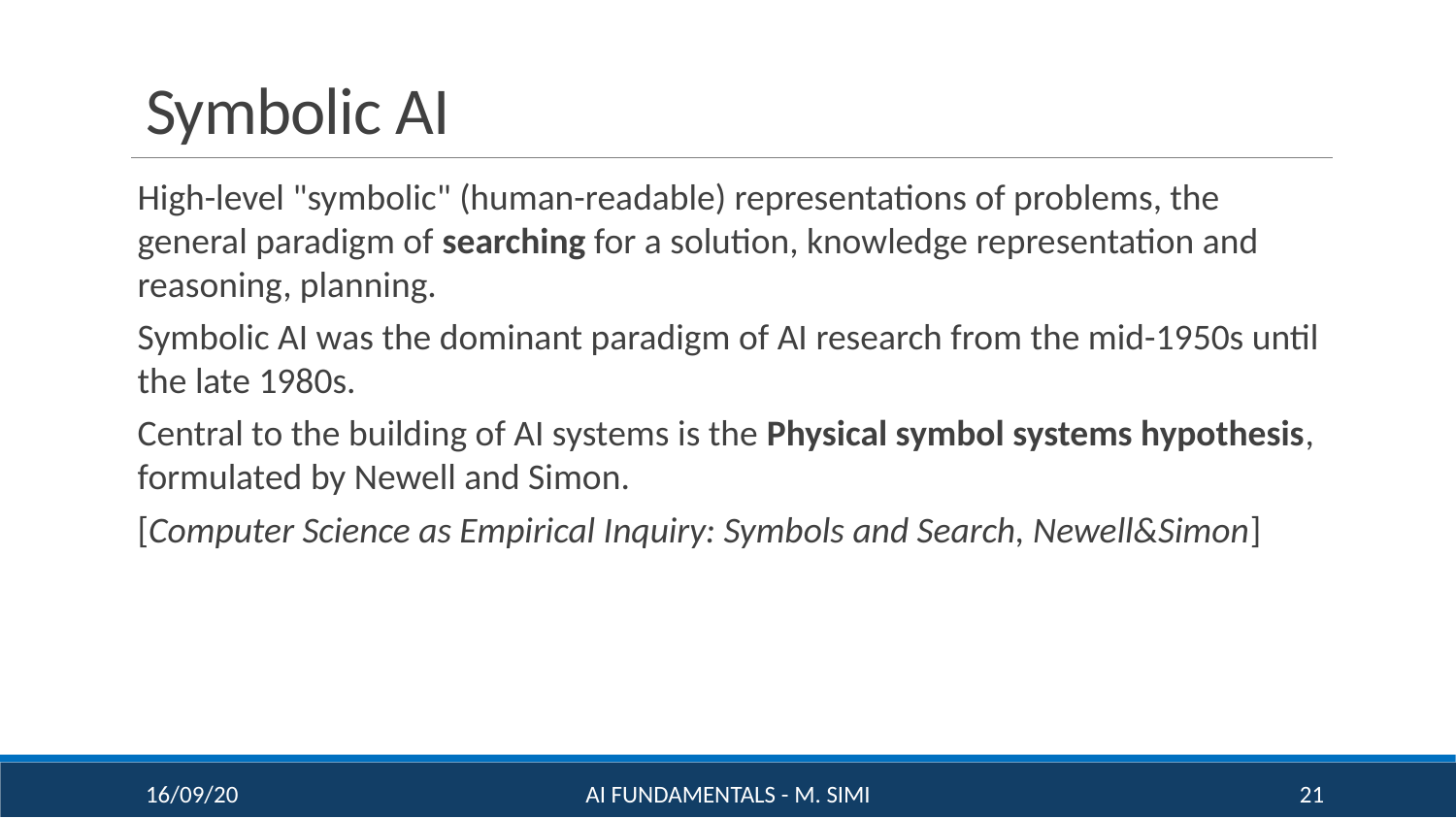

# Symbolic AI
High-level "symbolic" (human-readable) representations of problems, the general paradigm of searching for a solution, knowledge representation and reasoning, planning.
Symbolic AI was the dominant paradigm of AI research from the mid-1950s until the late 1980s.
Central to the building of AI systems is the Physical symbol systems hypothesis, formulated by Newell and Simon.
[Computer Science as Empirical Inquiry: Symbols and Search, Newell&Simon]

16/09/20
AI Fundamentals - M. Simi
21